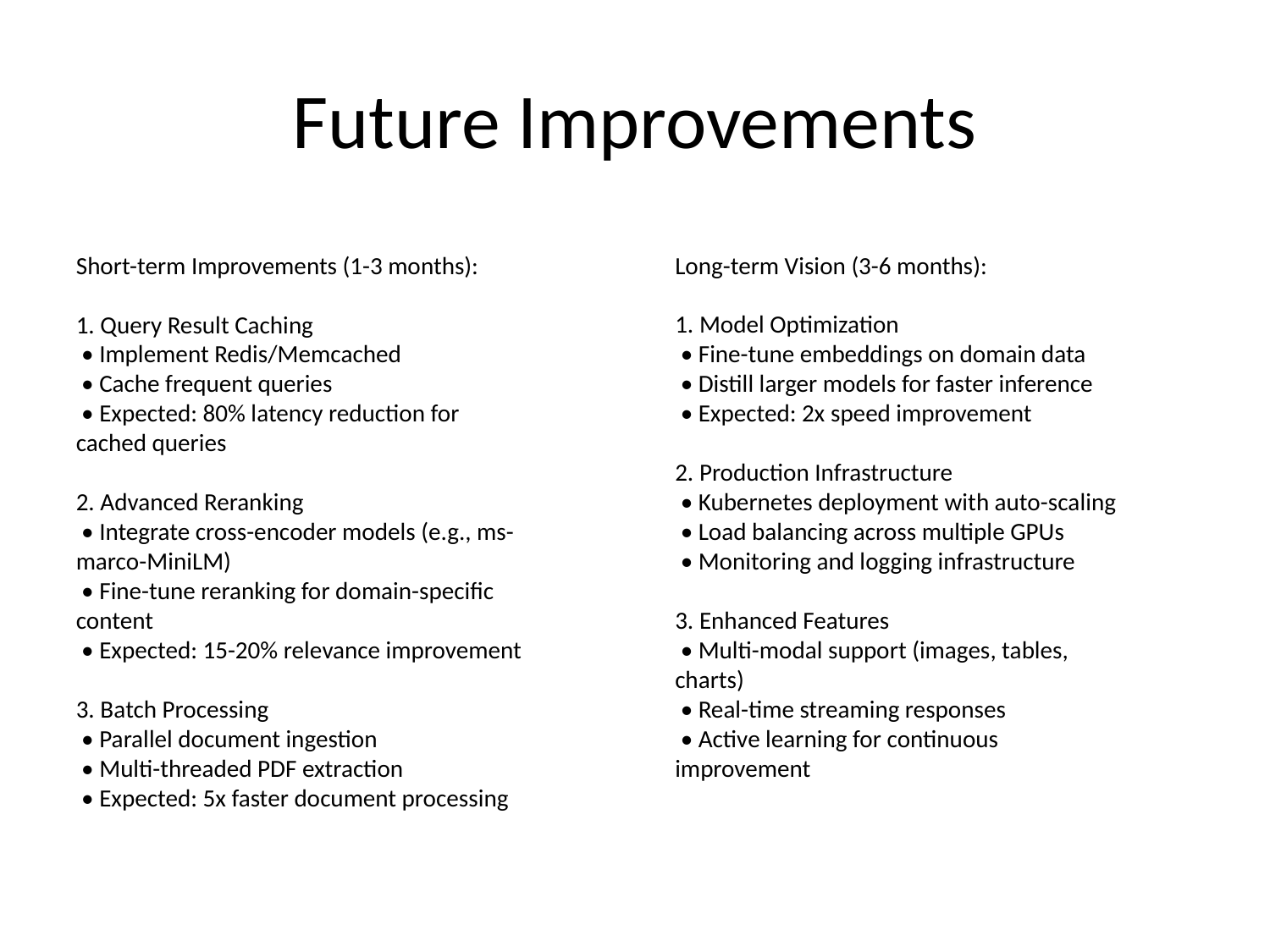

# Future Improvements
Short-term Improvements (1-3 months):

1. Query Result Caching
 • Implement Redis/Memcached
 • Cache frequent queries
 • Expected: 80% latency reduction for cached queries

2. Advanced Reranking
 • Integrate cross-encoder models (e.g., ms-marco-MiniLM)
 • Fine-tune reranking for domain-specific content
 • Expected: 15-20% relevance improvement

3. Batch Processing
 • Parallel document ingestion
 • Multi-threaded PDF extraction
 • Expected: 5x faster document processing

Long-term Vision (3-6 months):

1. Model Optimization
 • Fine-tune embeddings on domain data
 • Distill larger models for faster inference
 • Expected: 2x speed improvement

2. Production Infrastructure
 • Kubernetes deployment with auto-scaling
 • Load balancing across multiple GPUs
 • Monitoring and logging infrastructure

3. Enhanced Features
 • Multi-modal support (images, tables, charts)
 • Real-time streaming responses
 • Active learning for continuous improvement